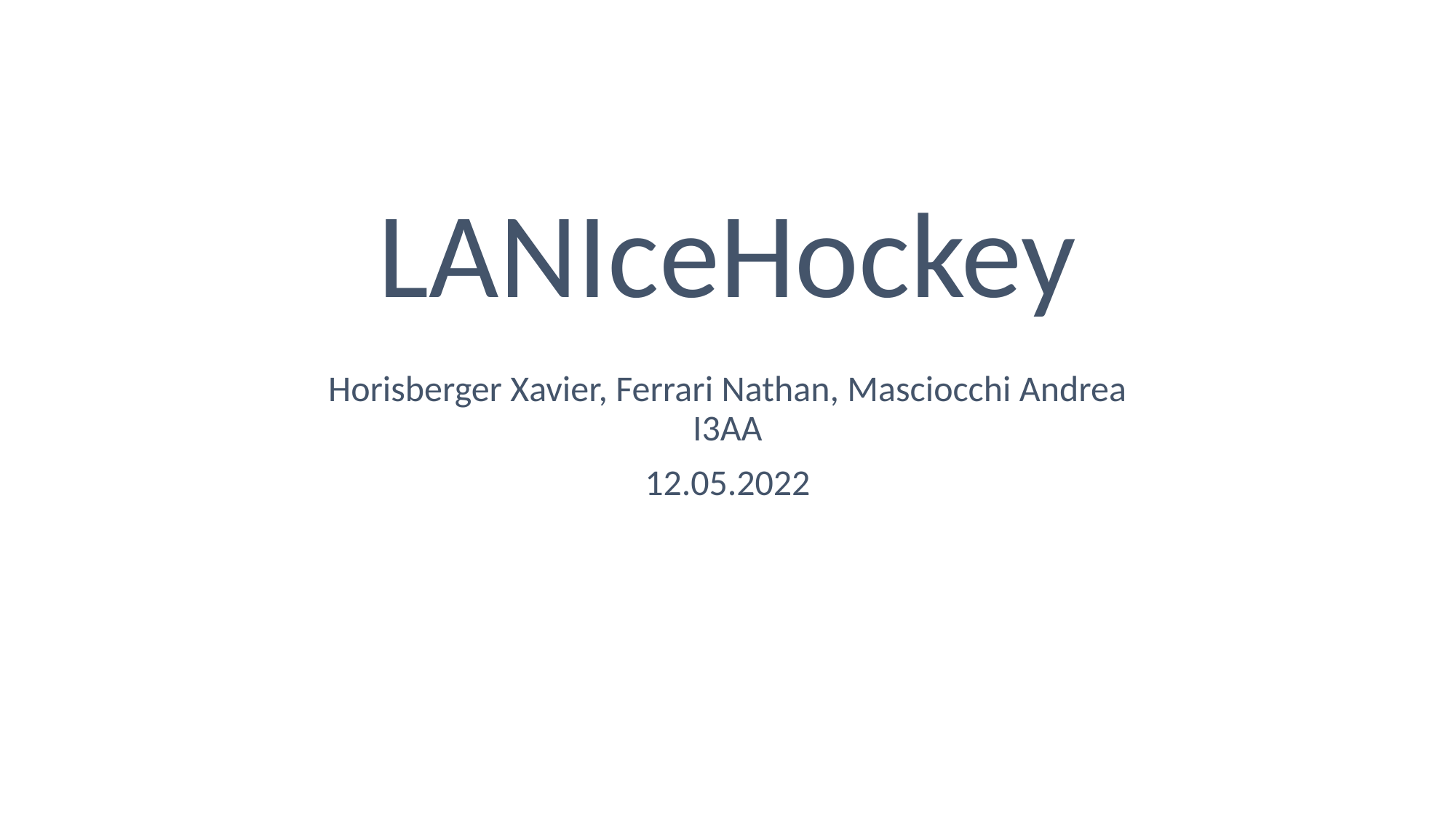

# LANIceHockey
Horisberger Xavier, Ferrari Nathan, Masciocchi Andrea
I3AA
12.05.2022